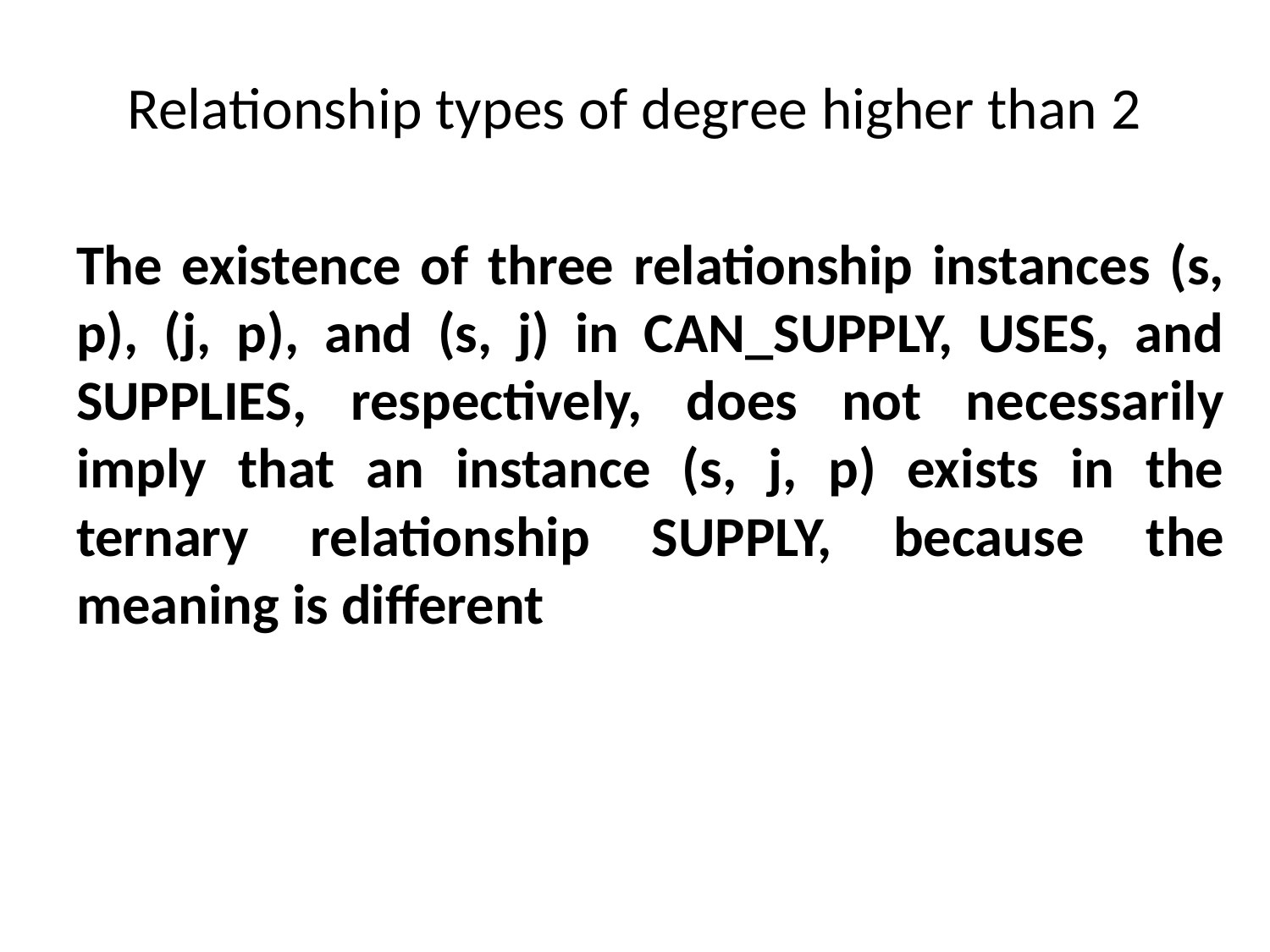

# Relationship types of degree higher than 2
The existence of three relationship instances (s, p), (j, p), and (s, j) in CAN_SUPPLY, USES, and SUPPLIES, respectively, does not necessarily imply that an instance (s, j, p) exists in the ternary relationship SUPPLY, because the meaning is different